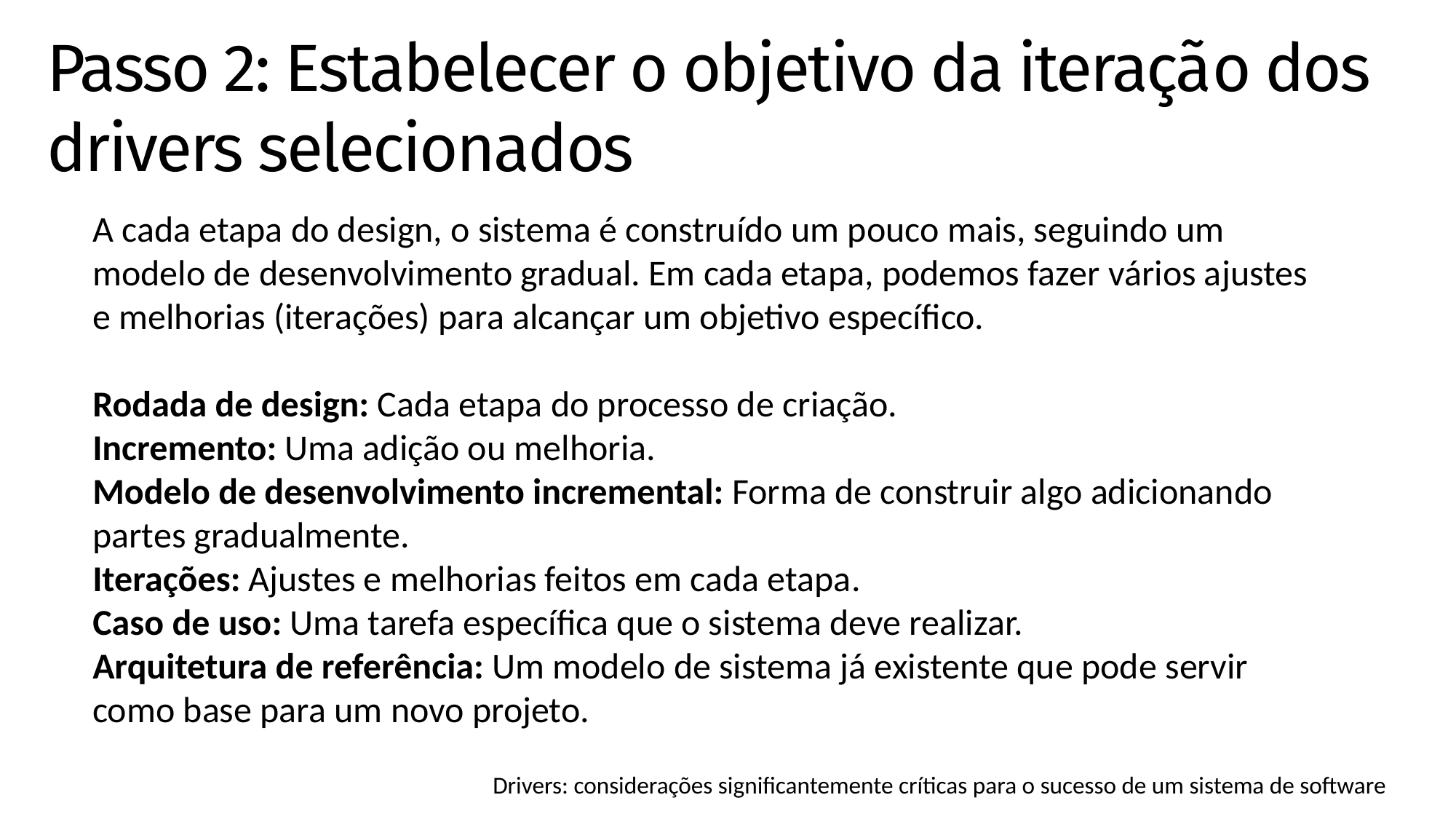

# Passo 2: Estabelecer o objetivo da iteração dos drivers selecionados
A cada etapa do design, o sistema é construído um pouco mais, seguindo um modelo de desenvolvimento gradual. Em cada etapa, podemos fazer vários ajustes e melhorias (iterações) para alcançar um objetivo específico.

Rodada de design: Cada etapa do processo de criação.
Incremento: Uma adição ou melhoria.
Modelo de desenvolvimento incremental: Forma de construir algo adicionando partes gradualmente.
Iterações: Ajustes e melhorias feitos em cada etapa.
Caso de uso: Uma tarefa específica que o sistema deve realizar.
Arquitetura de referência: Um modelo de sistema já existente que pode servir como base para um novo projeto.
Drivers: considerações significantemente críticas para o sucesso de um sistema de software